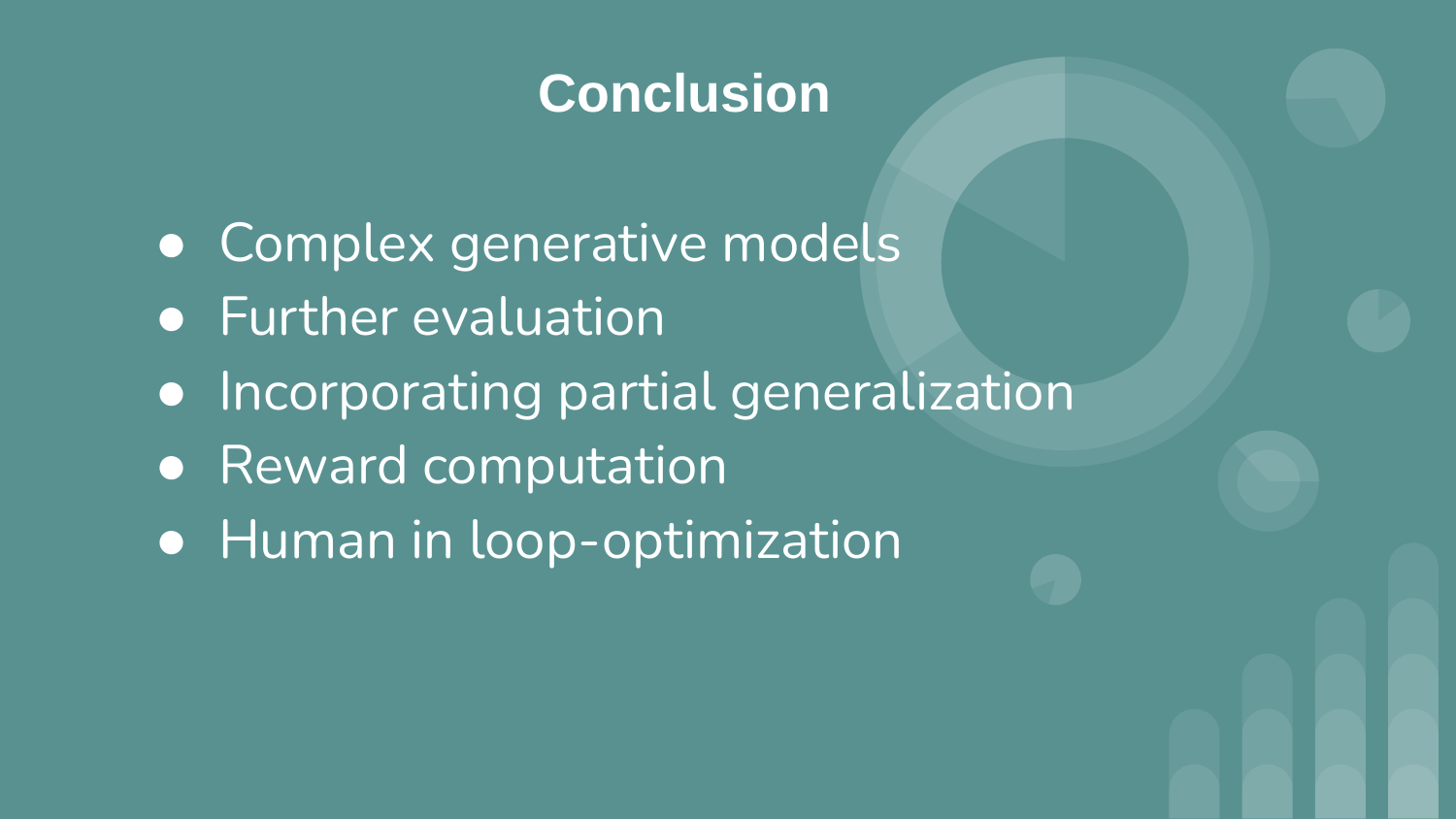

# Conclusion
Complex generative models
Further evaluation
Incorporating partial generalization
Reward computation
Human in loop-optimization